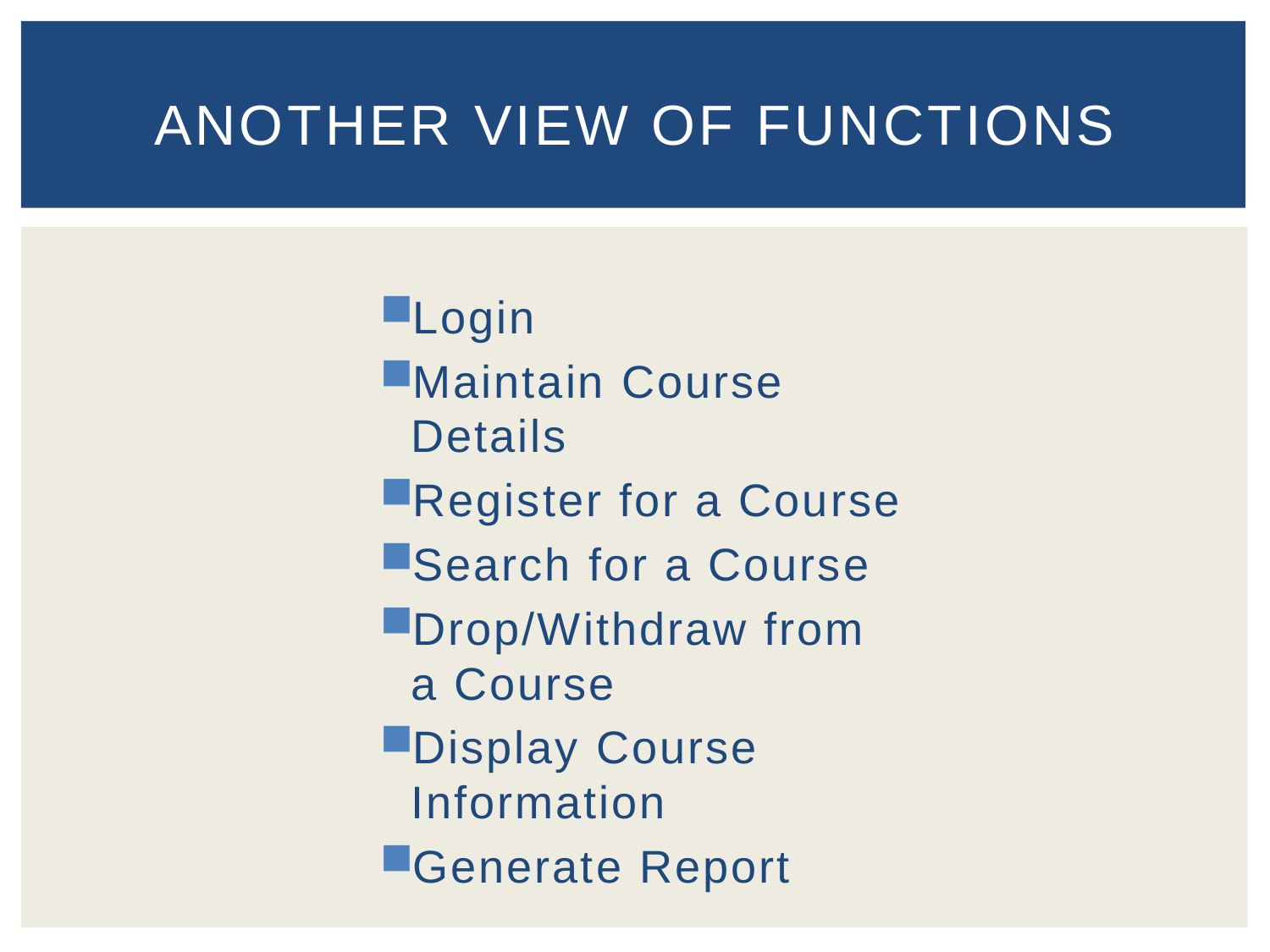

# Another View of Functions
Login
Maintain Course Details
Register for a Course
Search for a Course
Drop/Withdraw from a Course
Display Course Information
Generate Report